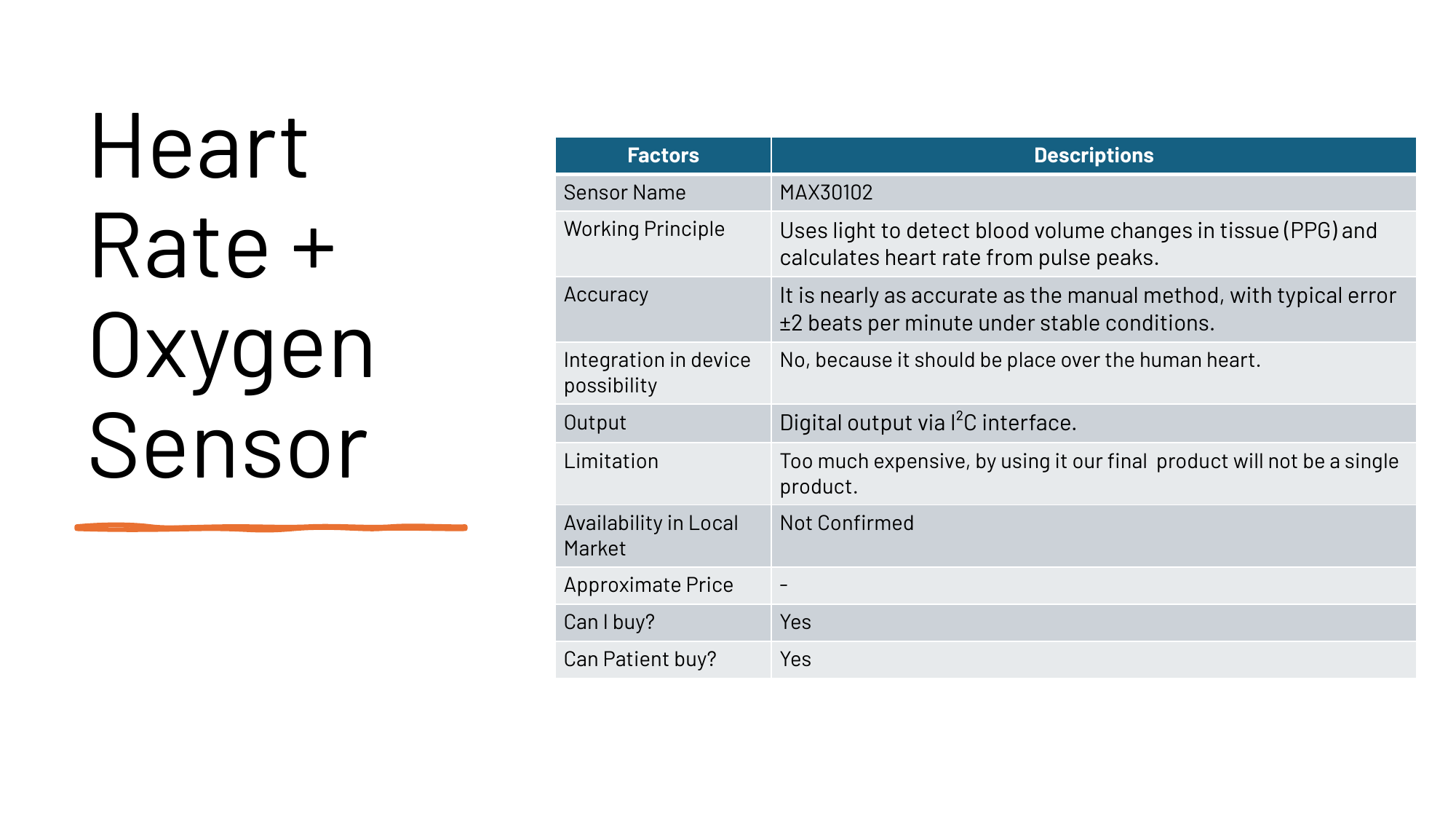

# Heart Rate + Oxygen Sensor
| Factors | Descriptions |
| --- | --- |
| Sensor Name | MAX30102 |
| Working Principle | Uses light to detect blood volume changes in tissue (PPG) and calculates heart rate from pulse peaks. |
| Accuracy | It is nearly as accurate as the manual method, with typical error ±2 beats per minute under stable conditions. |
| Integration in device possibility | No, because it should be place over the human heart. |
| Output | Digital output via I²C interface. |
| Limitation | Too much expensive, by using it our final product will not be a single product. |
| Availability in Local Market | Not Confirmed |
| Approximate Price | - |
| Can I buy? | Yes |
| Can Patient buy? | Yes |